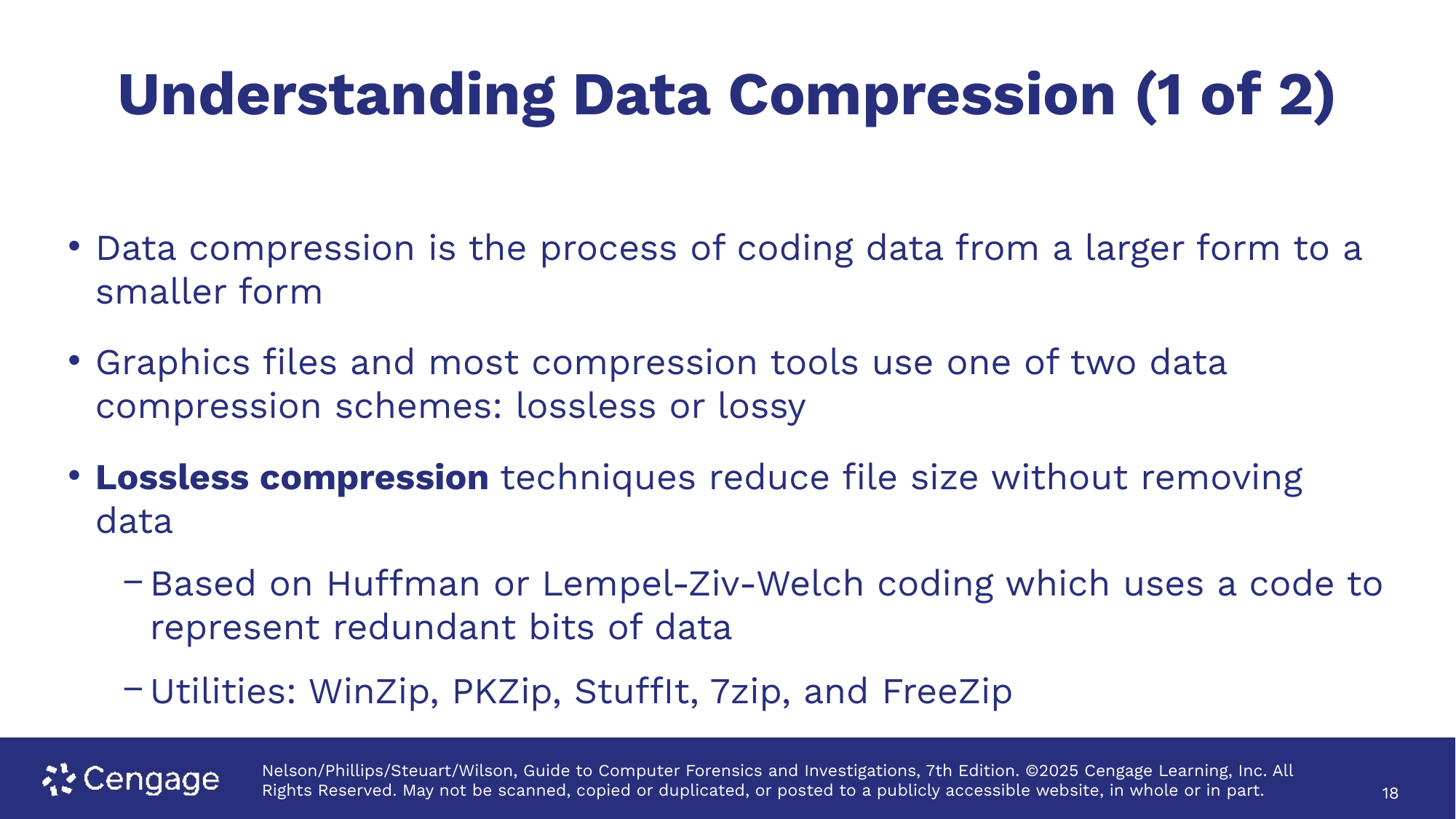

# Understanding Data Compression (1 of 2)
Data compression is the process of coding data from a larger form to a smaller form
Graphics files and most compression tools use one of two data compression schemes: lossless or lossy
Lossless compression techniques reduce file size without removing data
Based on Huffman or Lempel-Ziv-Welch coding which uses a code to represent redundant bits of data
Utilities: WinZip, PKZip, StuffIt, 7zip, and FreeZip